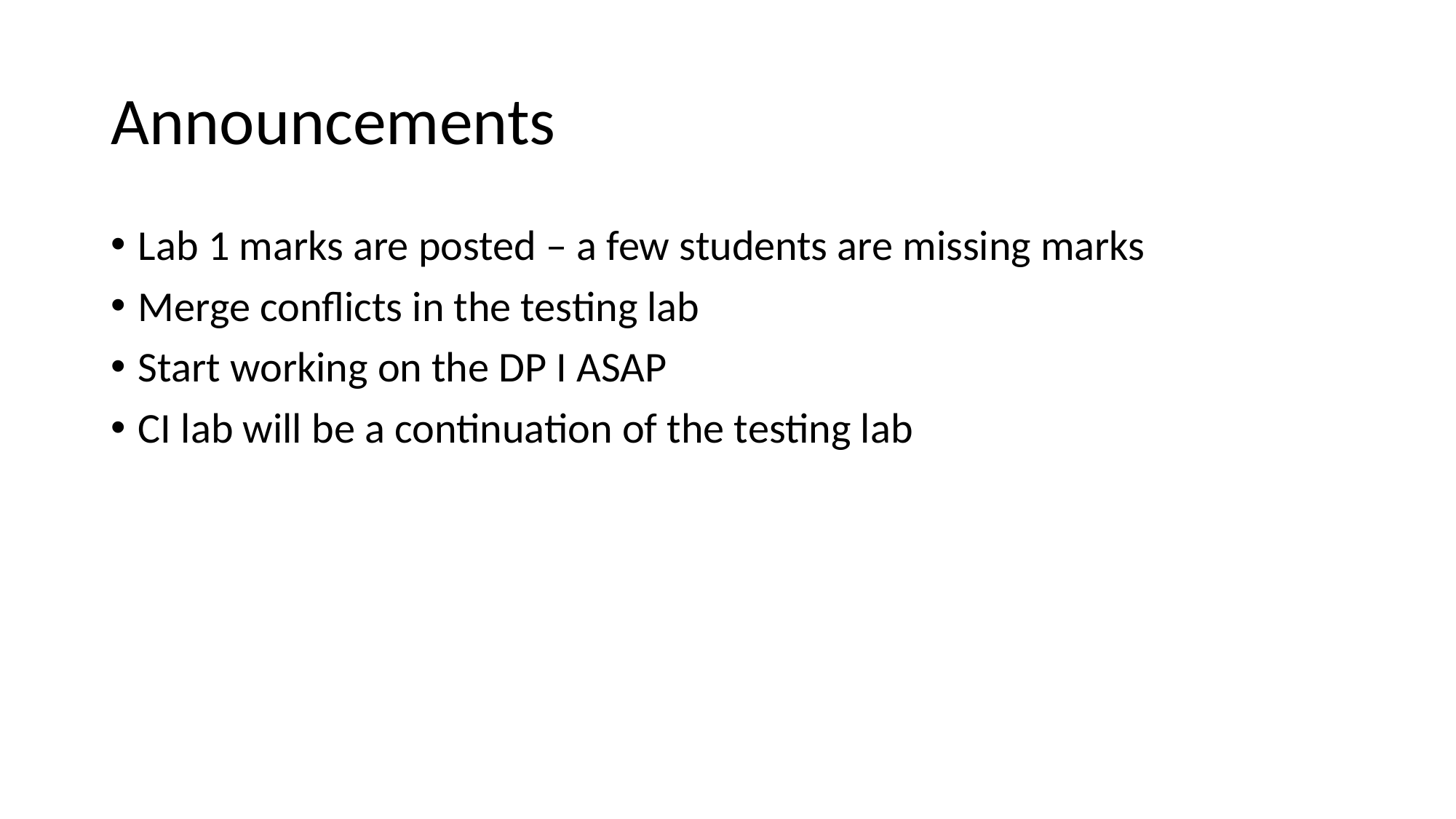

# Announcements
Lab 1 marks are posted – a few students are missing marks
Merge conflicts in the testing lab
Start working on the DP I ASAP
CI lab will be a continuation of the testing lab